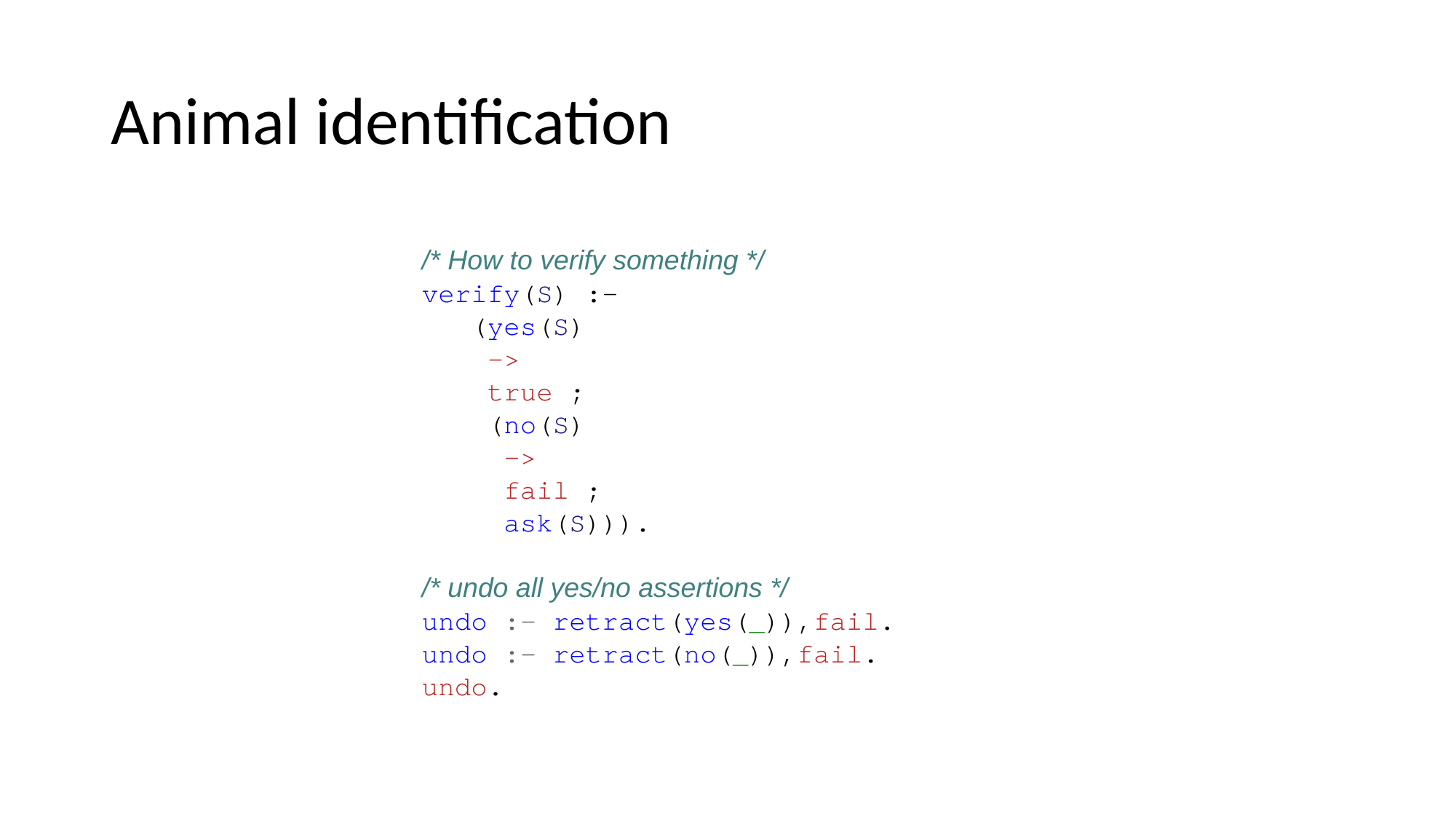

# Animal identification

/* How to verify something */
verify(S) :-
   (yes(S)
    ->
    true ;
    (no(S)
     ->
     fail ;
     ask(S))).

/* undo all yes/no assertions */
undo :- retract(yes(_)),fail.
undo :- retract(no(_)),fail.
undo.